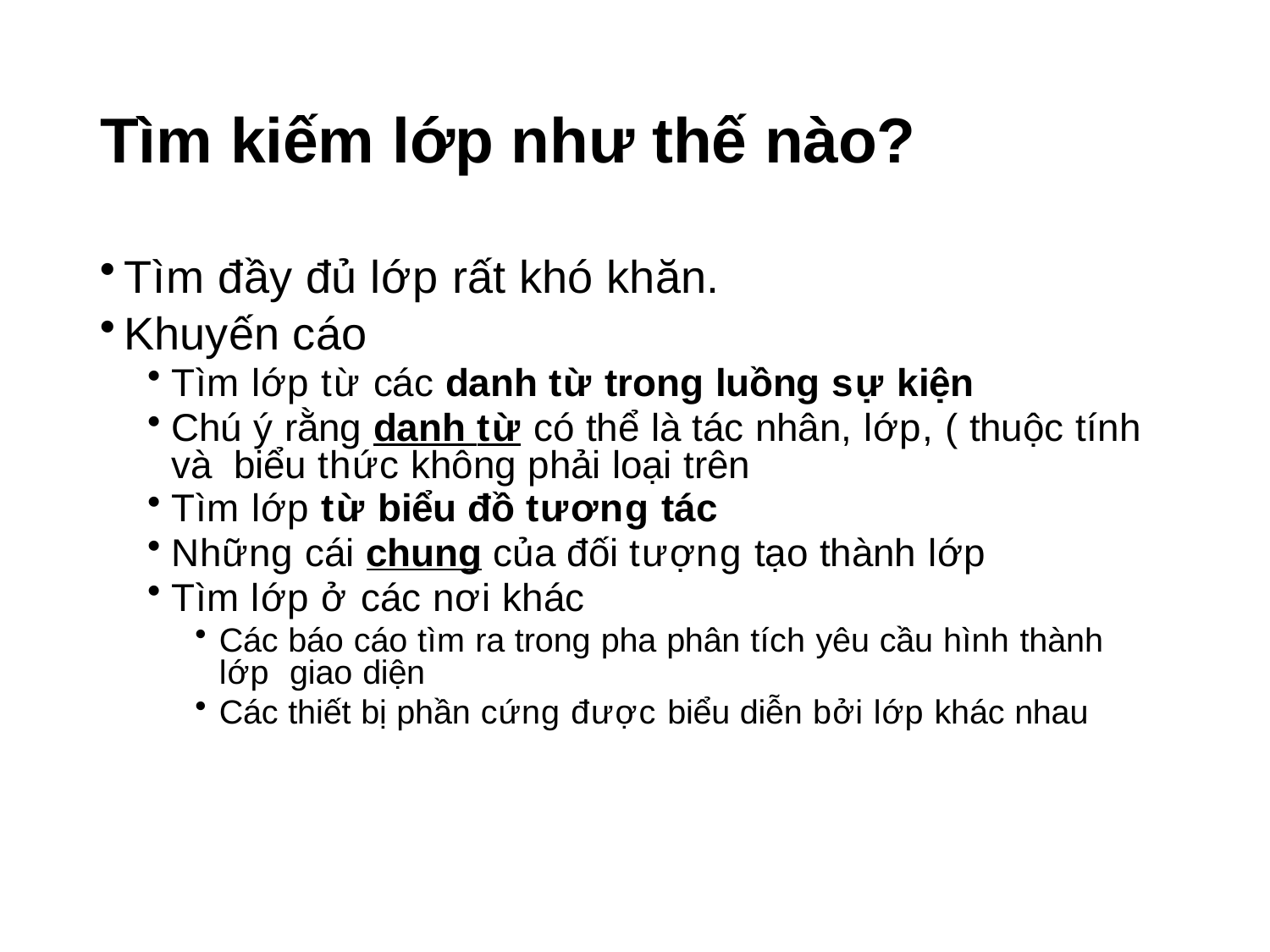

# Tìm kiếm lớp như thế nào?
Tìm đầy đủ lớp rất khó khăn.
Khuyến cáo
Tìm lớp từ các danh từ trong luồng sự kiện
Chú ý rằng danh từ có thể là tác nhân, lớp, ( thuộc tính và  biểu thức không phải loại trên
Tìm lớp từ biểu đồ tương tác
Những cái chung của đối tượng tạo thành lớp
Tìm lớp ở các nơi khác
Các báo cáo tìm ra trong pha phân tích yêu cầu hình thành lớp  giao diện
Các thiết bị phần cứng được biểu diễn bởi lớp khác nhau